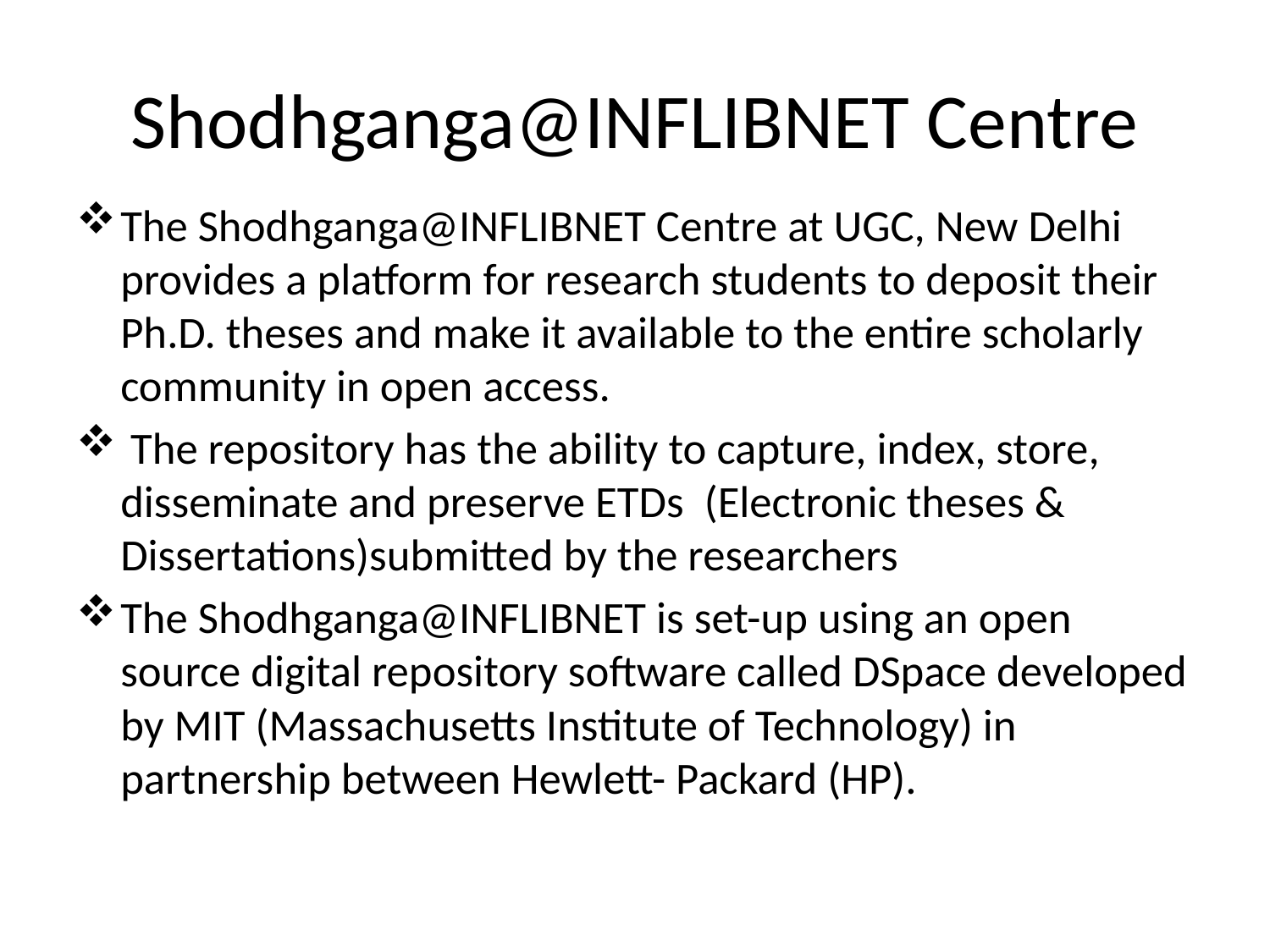

# Shodhganga@INFLIBNET Centre
The Shodhganga@INFLIBNET Centre at UGC, New Delhi provides a platform for research students to deposit their Ph.D. theses and make it available to the entire scholarly community in open access.
 The repository has the ability to capture, index, store, disseminate and preserve ETDs  (Electronic theses & Dissertations)submitted by the researchers
The Shodhganga@INFLIBNET is set-up using an open source digital repository software called DSpace developed by MIT (Massachusetts Institute of Technology) in partnership between Hewlett- Packard (HP).